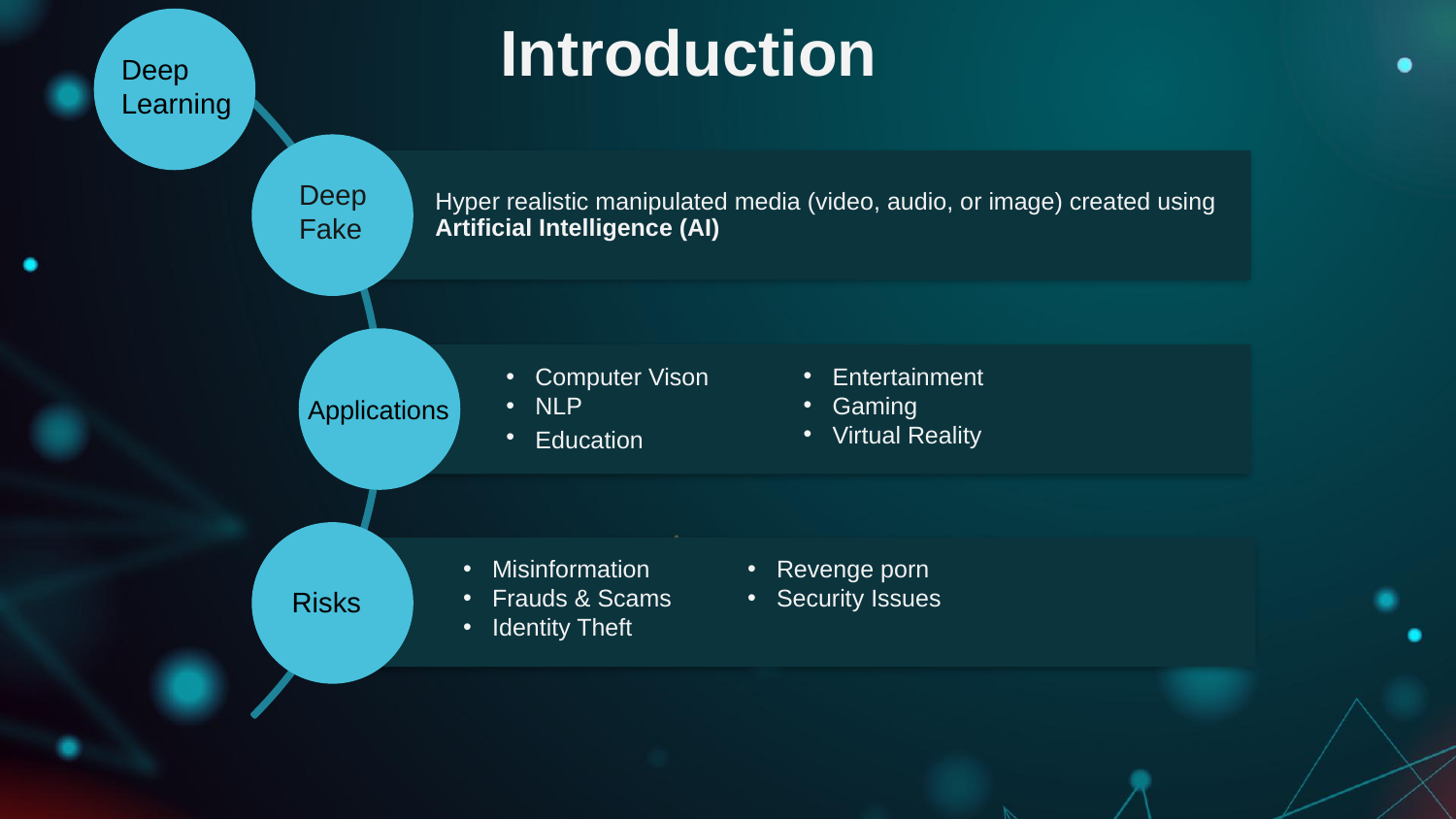

Introduction
Deep Learning
Hyper realistic manipulated media (video, audio, or image) created using Artificial Intelligence (AI)

Deep Fake
Entertainment
Gaming
Virtual Reality
Computer Vison
NLP
Education
Applications
Misinformation
Frauds & Scams
Identity Theft
Revenge porn
Security Issues
Risks